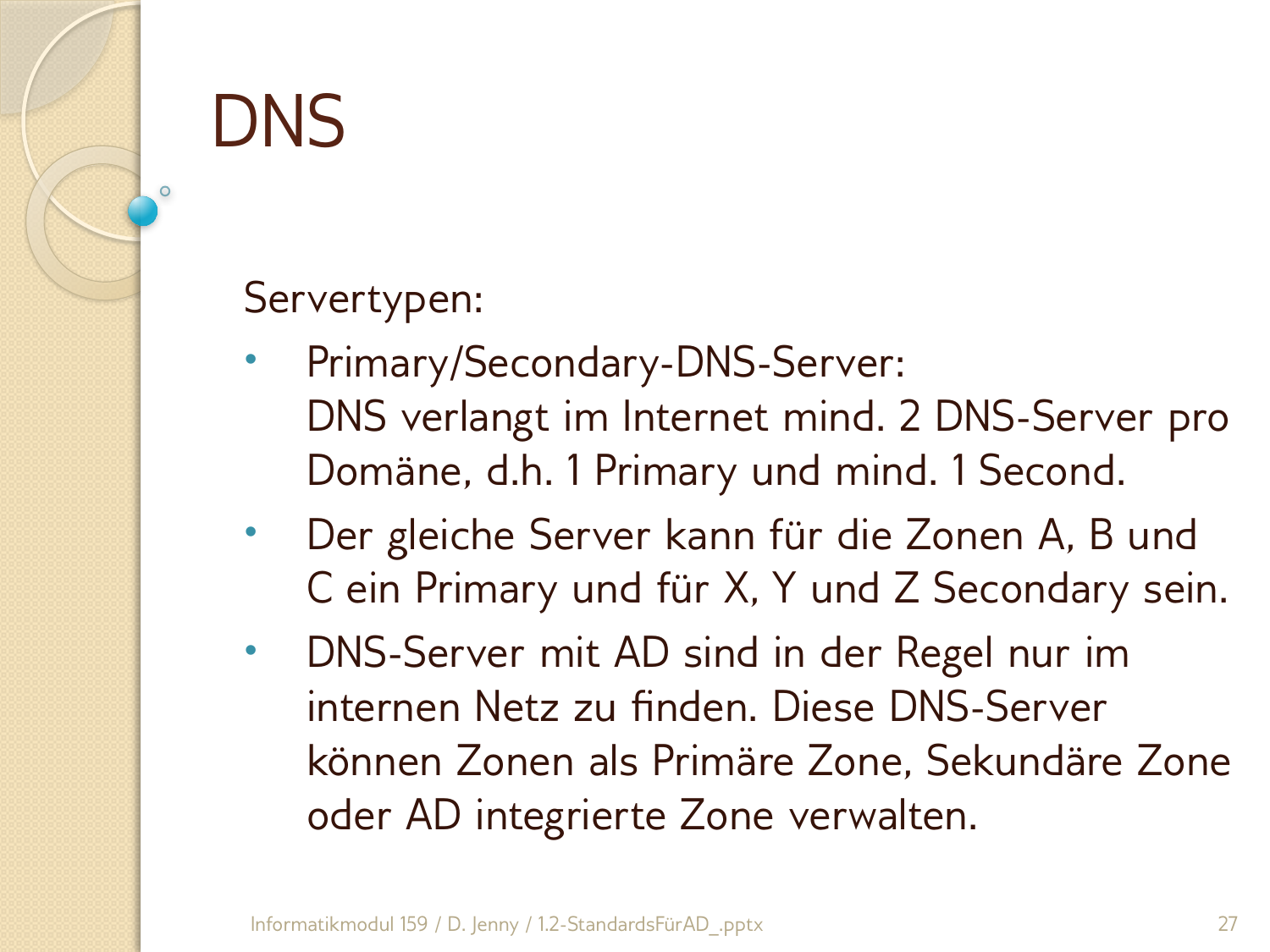

DNS
Servertypen:
Primary/Secondary-DNS-Server:
DNS verlangt im Internet mind. 2 DNS-Server pro Domäne, d.h. 1 Primary und mind. 1 Second.
Der gleiche Server kann für die Zonen A, B und C ein Primary und für X, Y und Z Secondary sein.
DNS-Server mit AD sind in der Regel nur im internen Netz zu finden. Diese DNS-Server können Zonen als Primäre Zone, Sekundäre Zone oder AD integrierte Zone verwalten.
Informatikmodul 159 / D. Jenny / 1.2-StandardsFürAD_.pptx
27